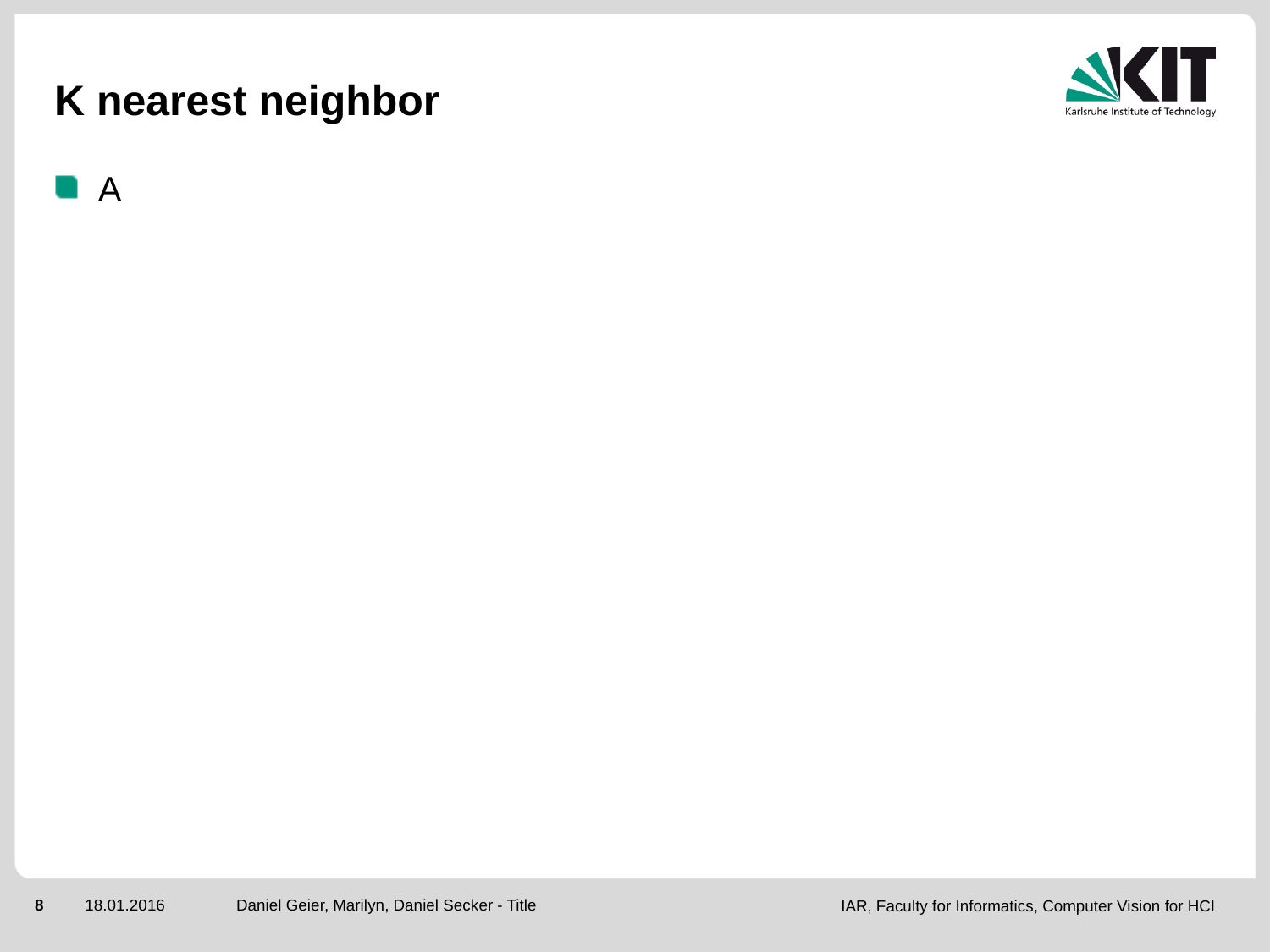

# K nearest neighbor
A
Daniel Geier, Marilyn, Daniel Secker - Title